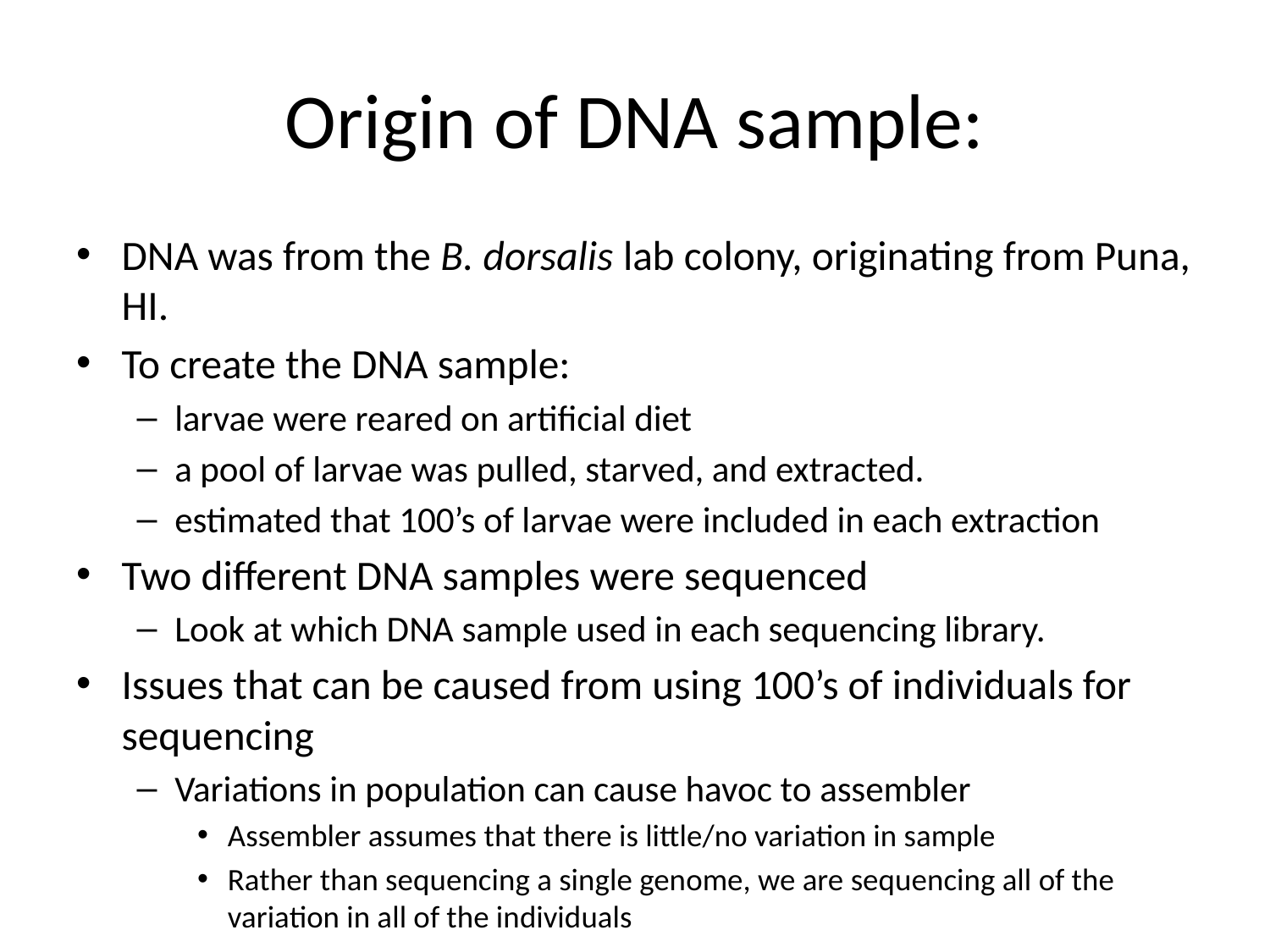

# Origin of DNA sample:
DNA was from the B. dorsalis lab colony, originating from Puna, HI.
To create the DNA sample:
larvae were reared on artificial diet
a pool of larvae was pulled, starved, and extracted.
estimated that 100’s of larvae were included in each extraction
Two different DNA samples were sequenced
Look at which DNA sample used in each sequencing library.
Issues that can be caused from using 100’s of individuals for sequencing
Variations in population can cause havoc to assembler
Assembler assumes that there is little/no variation in sample
Rather than sequencing a single genome, we are sequencing all of the variation in all of the individuals